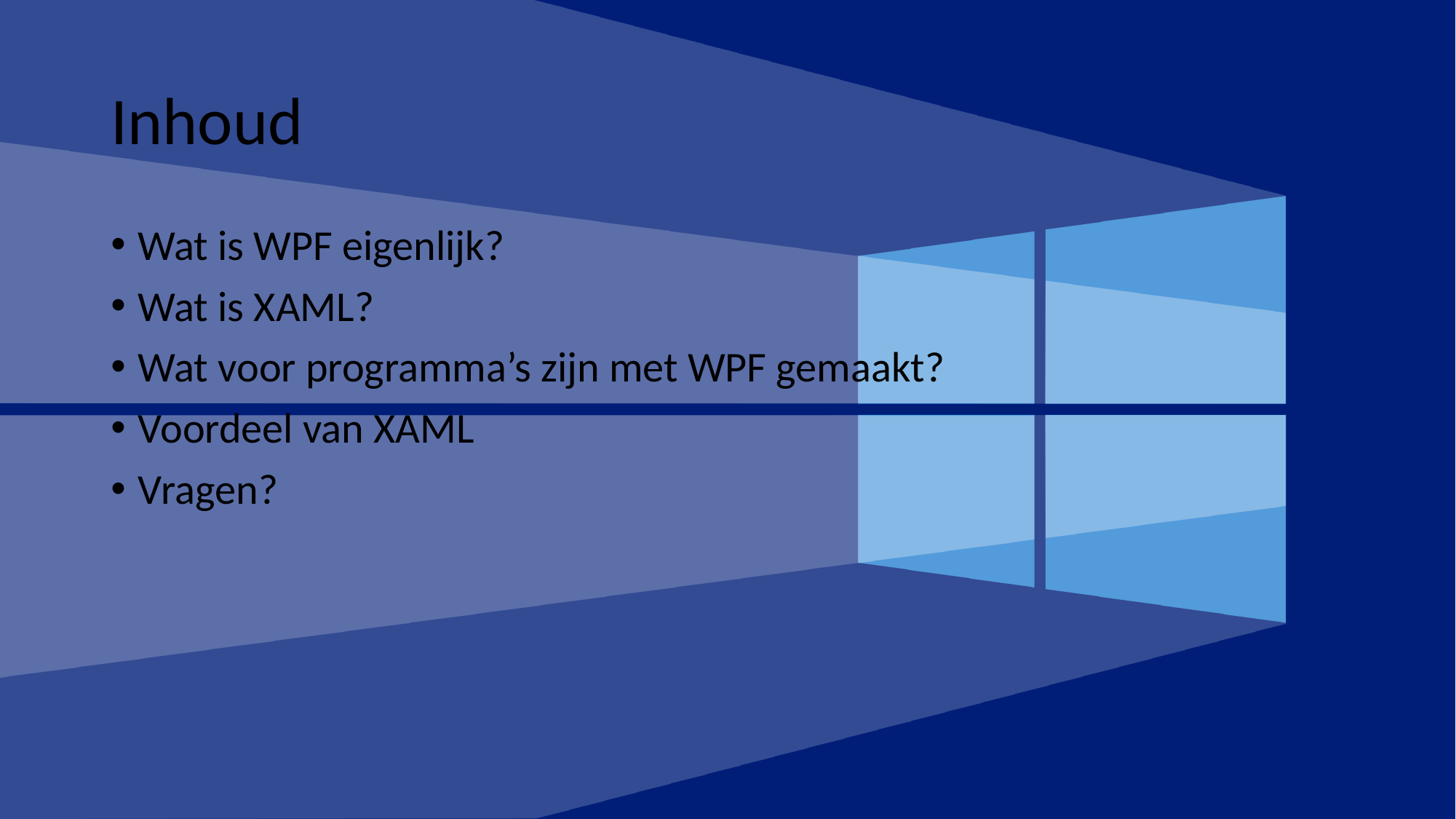

# Inhoud
Wat is WPF eigenlijk?
Wat is XAML?
Wat voor programma’s zijn met WPF gemaakt?
Voordeel van XAML
Vragen?